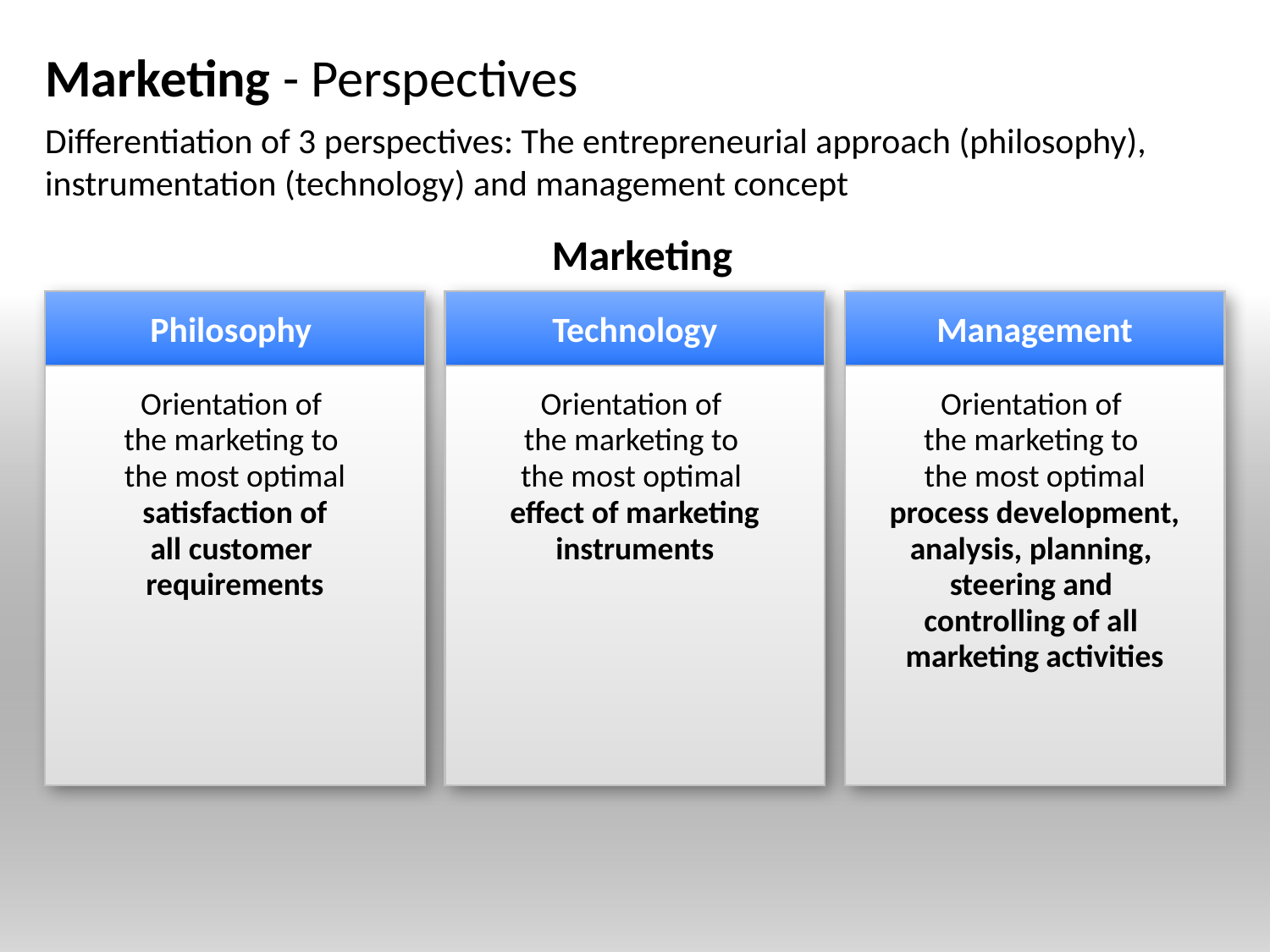

# Marketing - Perspectives
Differentiation of 3 perspectives: The entrepreneurial approach (philosophy), instrumentation (technology) and management concept
Marketing
Philosophy
Orientation of
the marketing to
the most optimal
 satisfaction of
all customer
requirements
Technology
Orientation of
the marketing to
the most optimal
effect of marketing instruments
Management
Orientation of
the marketing to
the most optimal
process development, analysis, planning,
steering and
controlling of all
marketing activities